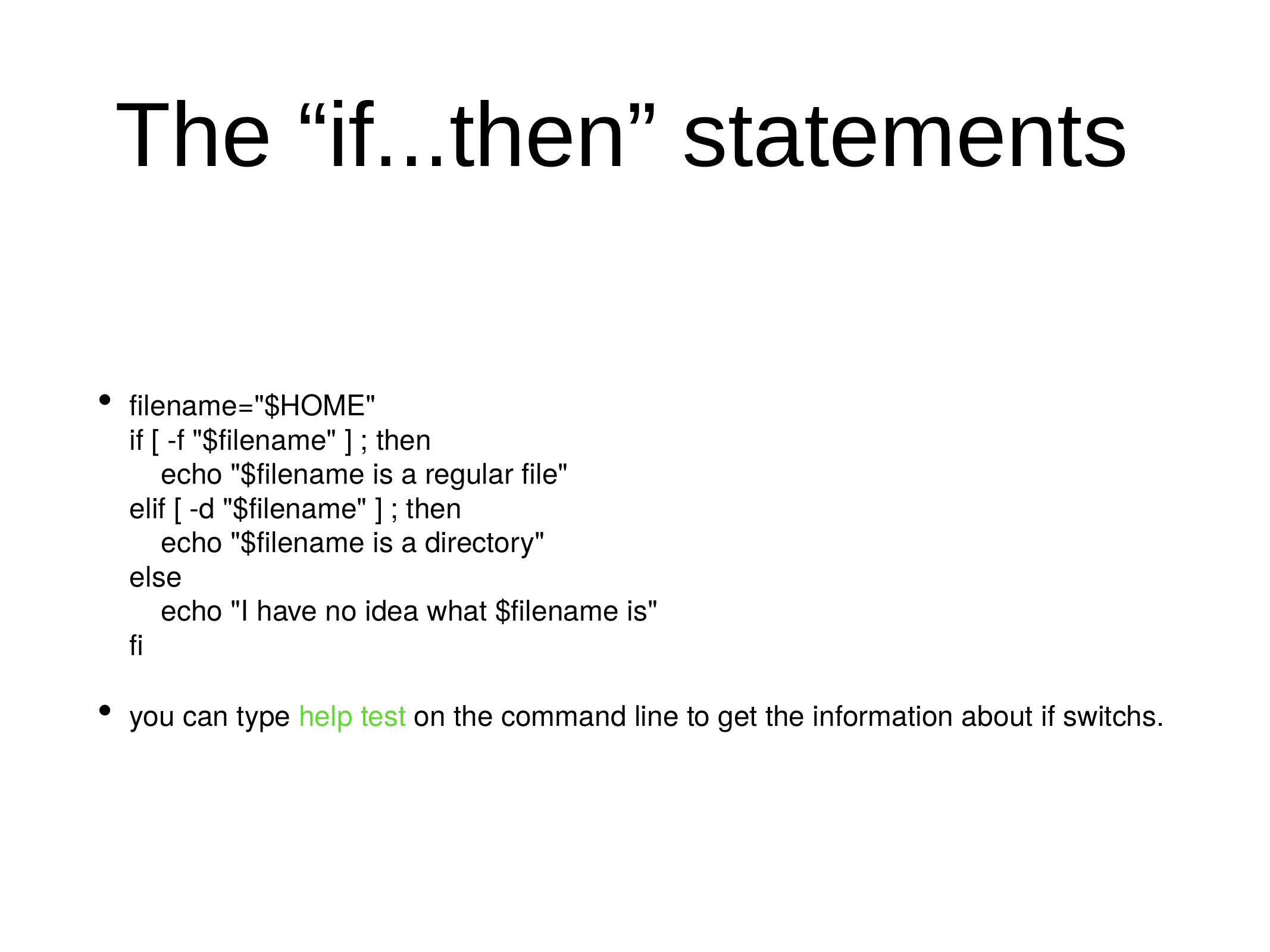

# The “if...then” statements
filename="$HOME"
if [ -f "$filename" ] ; then
    echo "$filename is a regular file"
elif [ -d "$filename" ] ; then
    echo "$filename is a directory"
else
    echo "I have no idea what $filename is"
fi
you can type help test on the command line to get the information about if switchs.